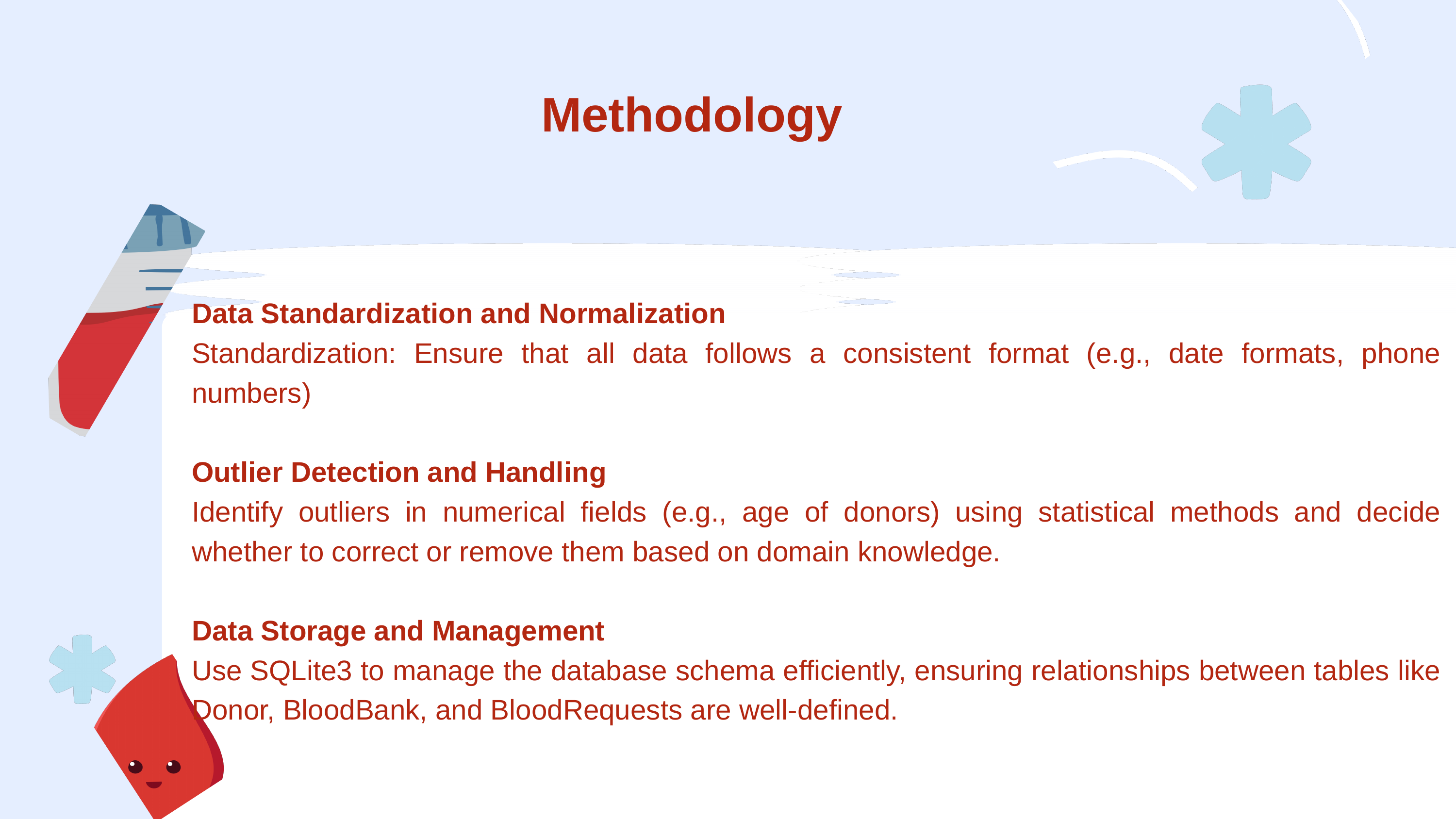

Methodology

Data Standardization and Normalization
Standardization: Ensure that all data follows a consistent format (e.g., date formats, phone numbers)

Outlier Detection and Handling
Identify outliers in numerical fields (e.g., age of donors) using statistical methods and decide whether to correct or remove them based on domain knowledge.

Data Storage and Management
Use SQLite3 to manage the database schema efficiently, ensuring relationships between tables like Donor, BloodBank, and BloodRequests are well-defined.